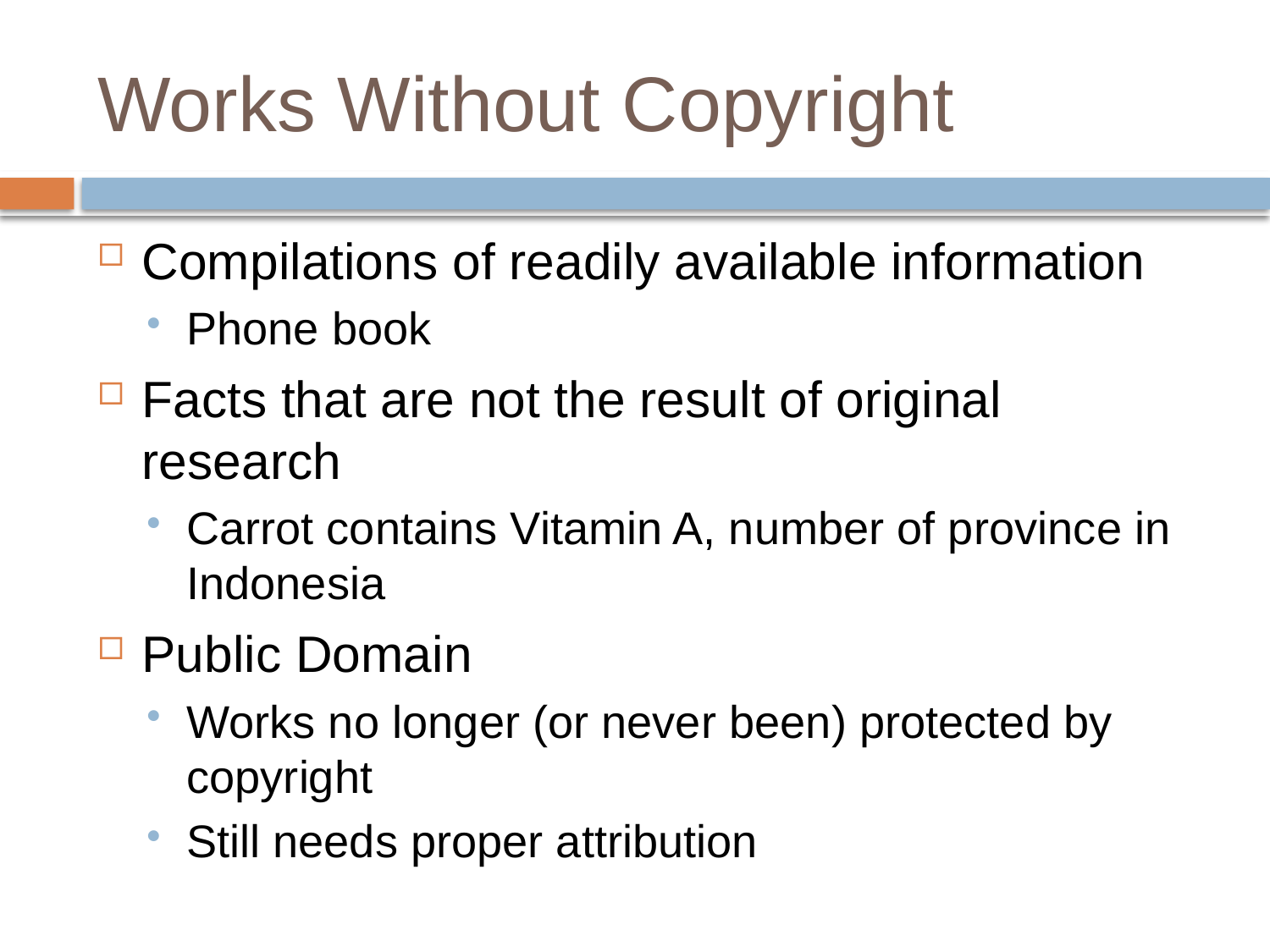

# Works Without Copyright
Compilations of readily available information
Phone book
Facts that are not the result of original research
Carrot contains Vitamin A, number of province in Indonesia
Public Domain
Works no longer (or never been) protected by copyright
Still needs proper attribution